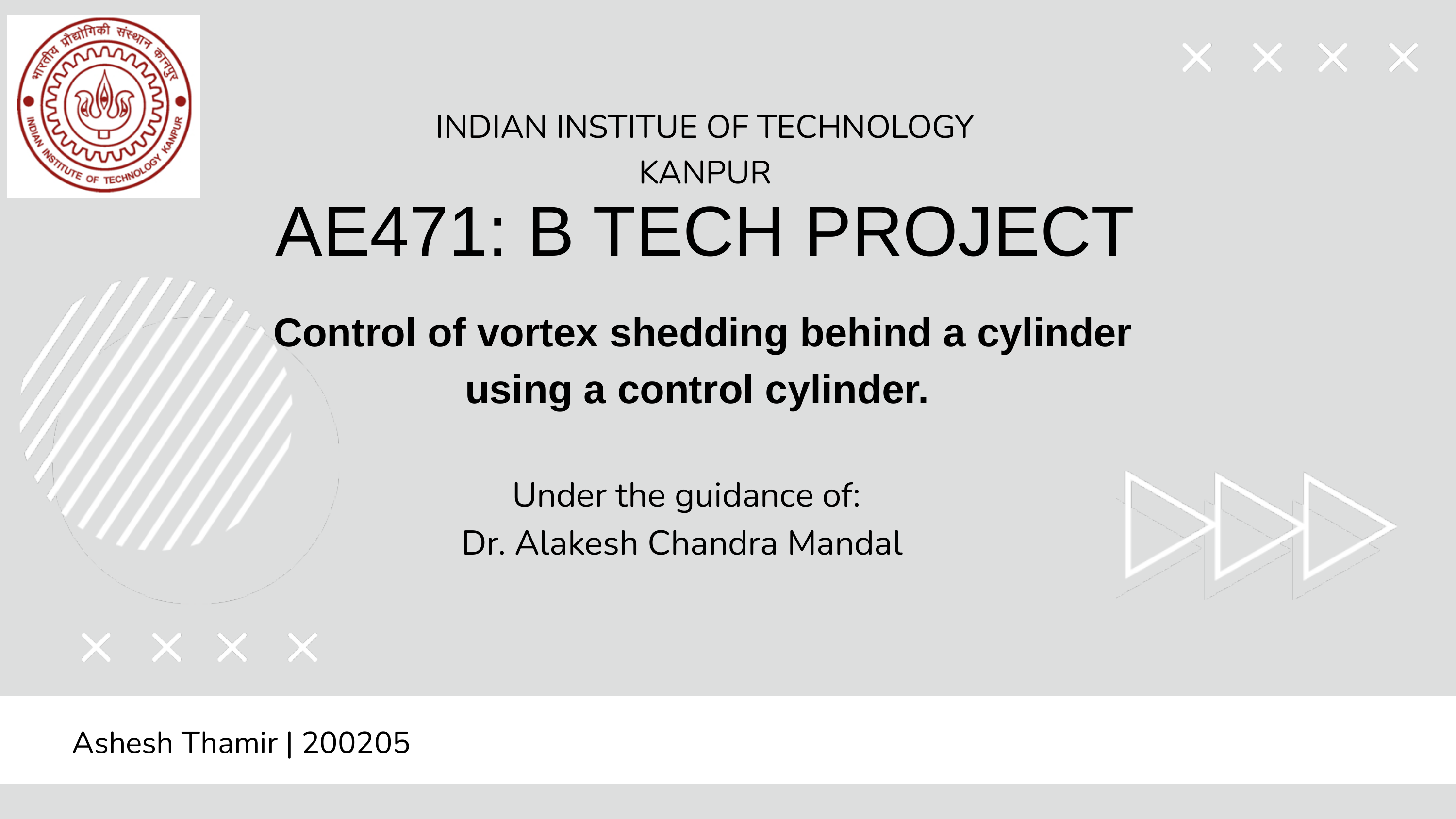

INDIAN INSTITUE OF TECHNOLOGY KANPUR
AE471: B TECH PROJECT

Control of vortex shedding behind a cylinder using a control cylinder.
Under the guidance of:
Dr. Alakesh Chandra Mandal

Ashesh Thamir | 200205